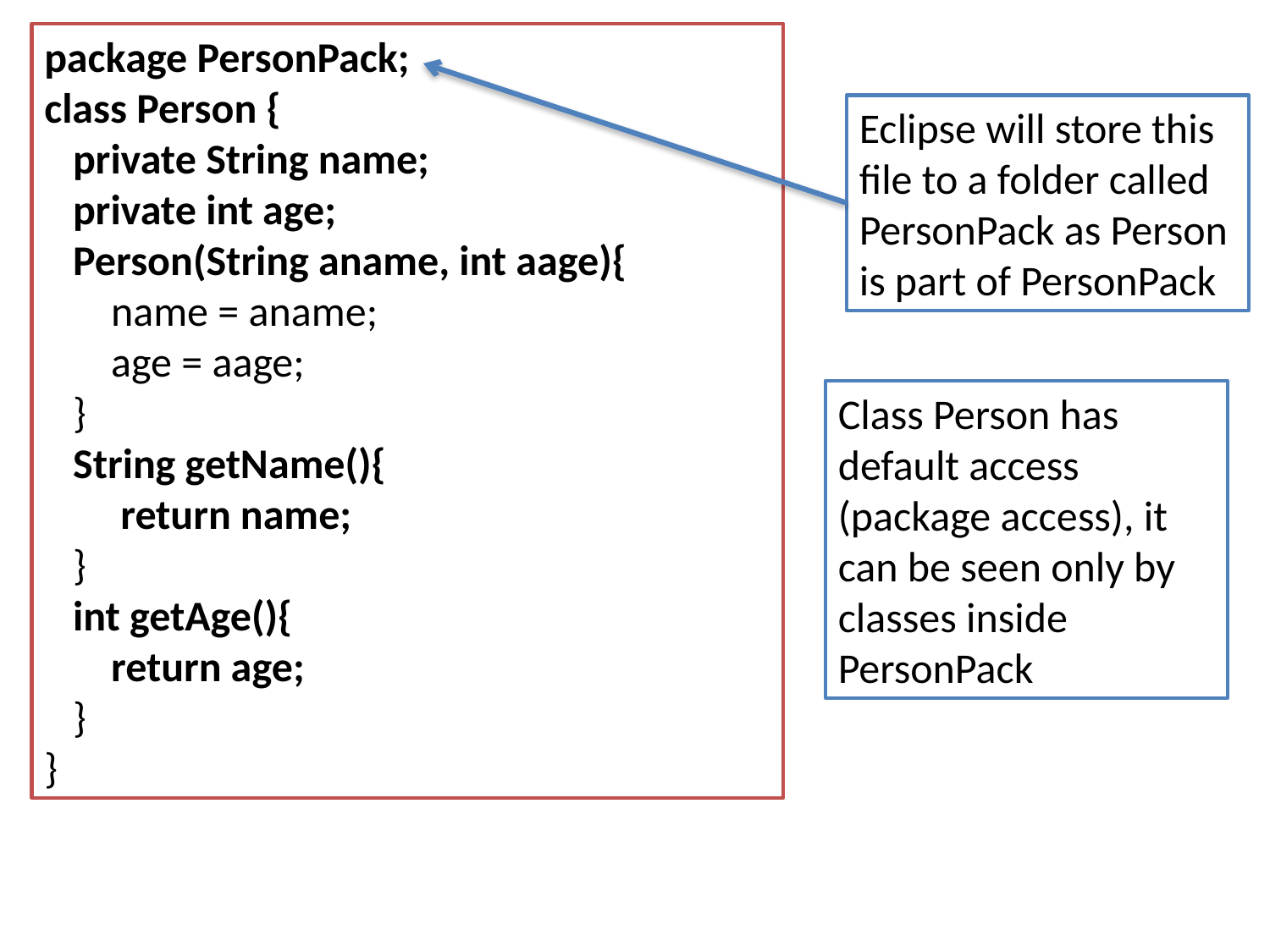

package PersonPack;
class Person {
   private String name;
   private int age;
   Person(String aname, int aage){
       name = aname;
       age = aage;
   }
   String getName(){
        return name;
   }
   int getAge(){
       return age;
   }
}
Eclipse will store this file to a folder called PersonPack as Person is part of PersonPack
Class Person has default access (package access), it can be seen only by classes inside PersonPack